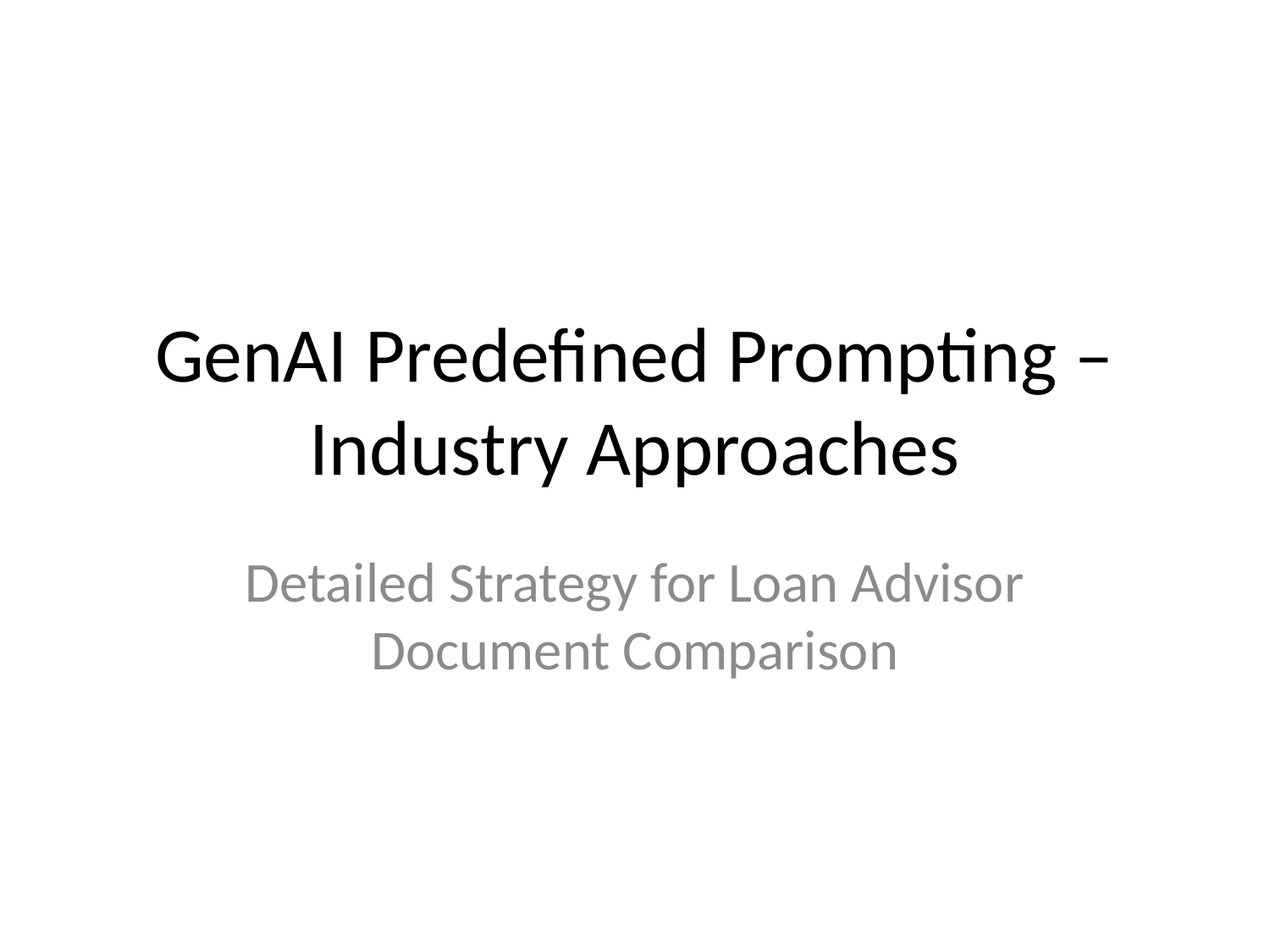

# GenAI Predefined Prompting – Industry Approaches
Detailed Strategy for Loan Advisor Document Comparison